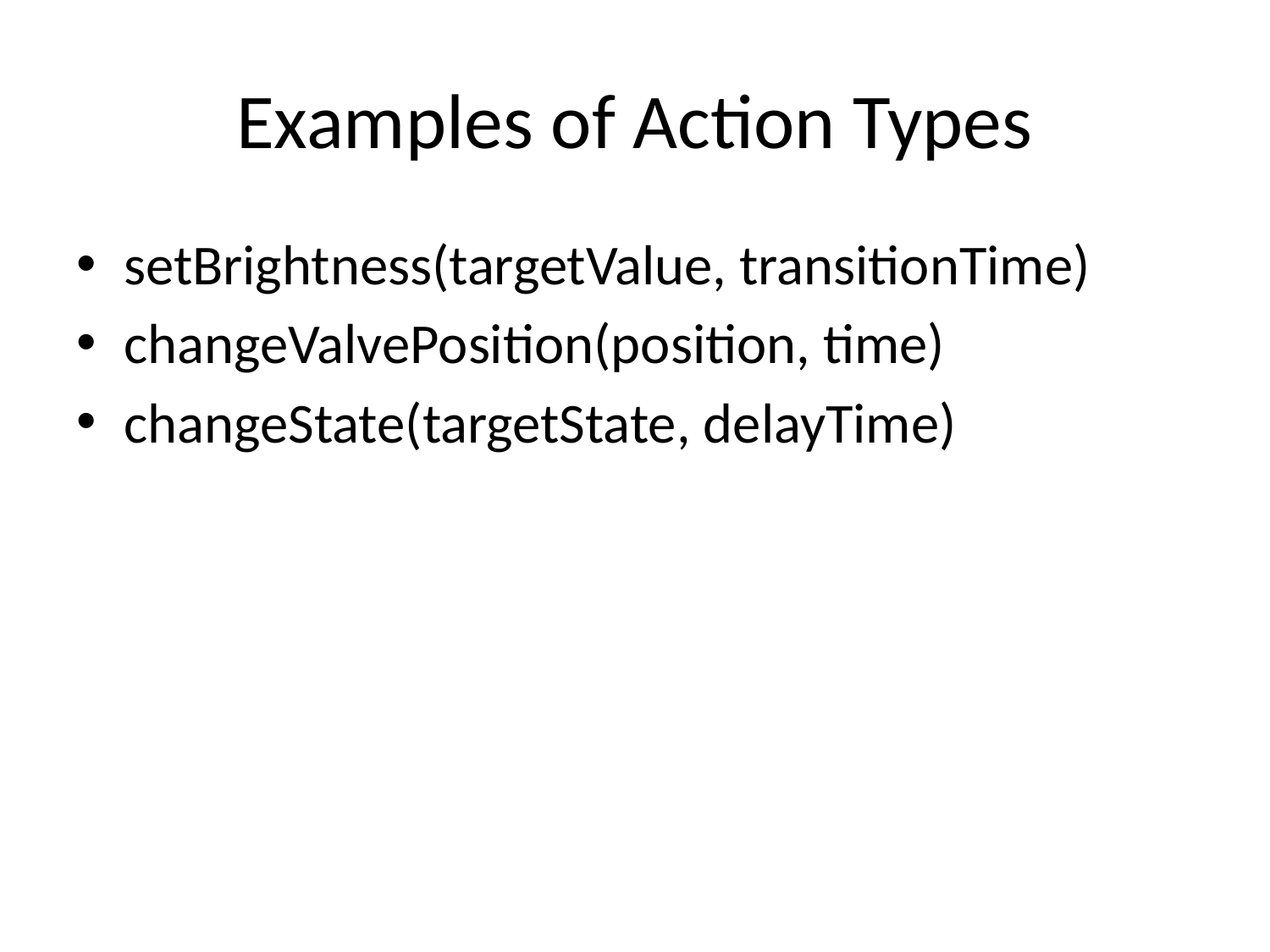

# Examples of Action Types
setBrightness(targetValue, transitionTime)
changeValvePosition(position, time)
changeState(targetState, delayTime)